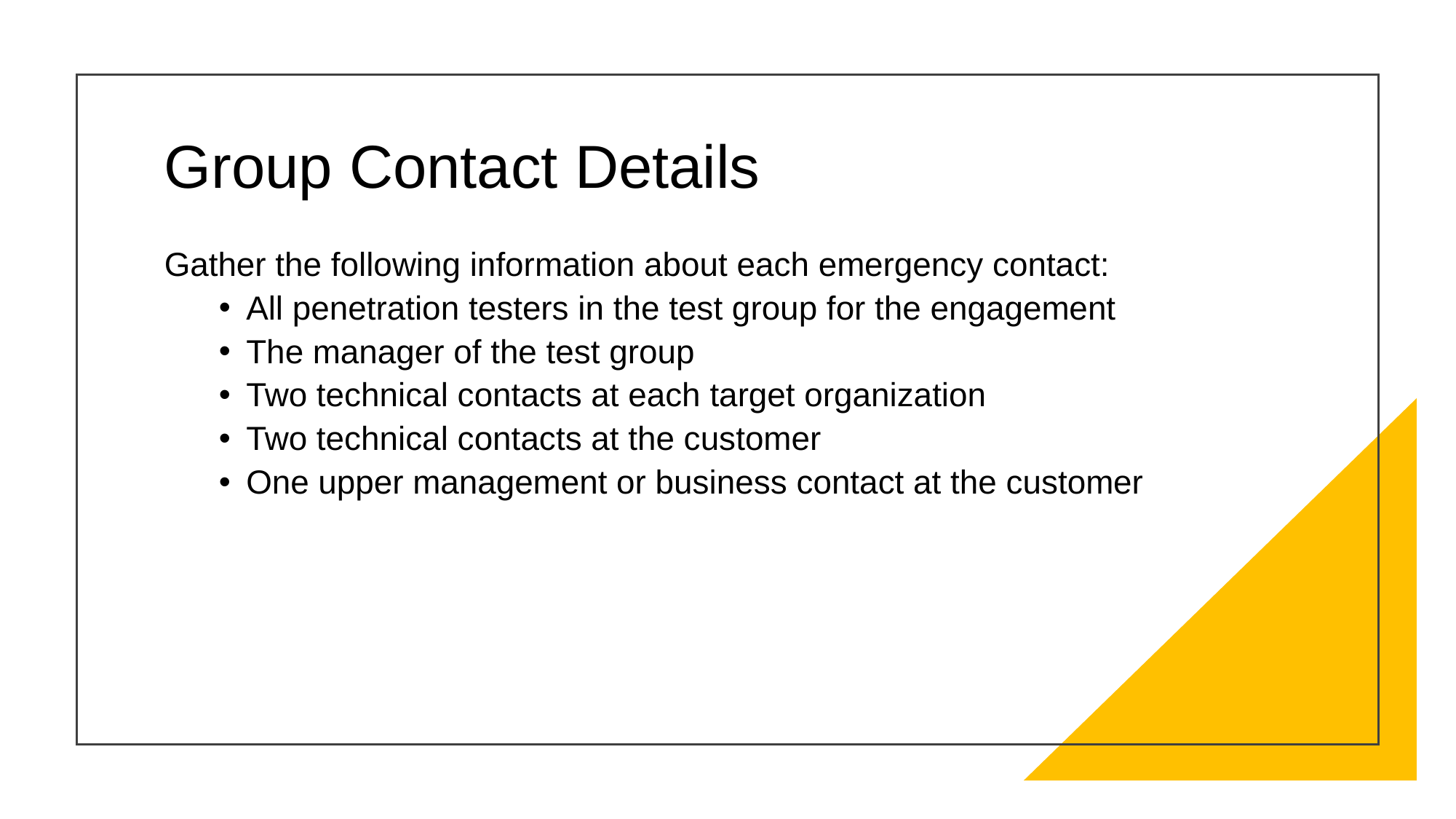

# Group Contact Details

Gather the following information about each emergency contact:
All penetration testers in the test group for the engagement
The manager of the test group
Two technical contacts at each target organization
Two technical contacts at the customer
One upper management or business contact at the customer